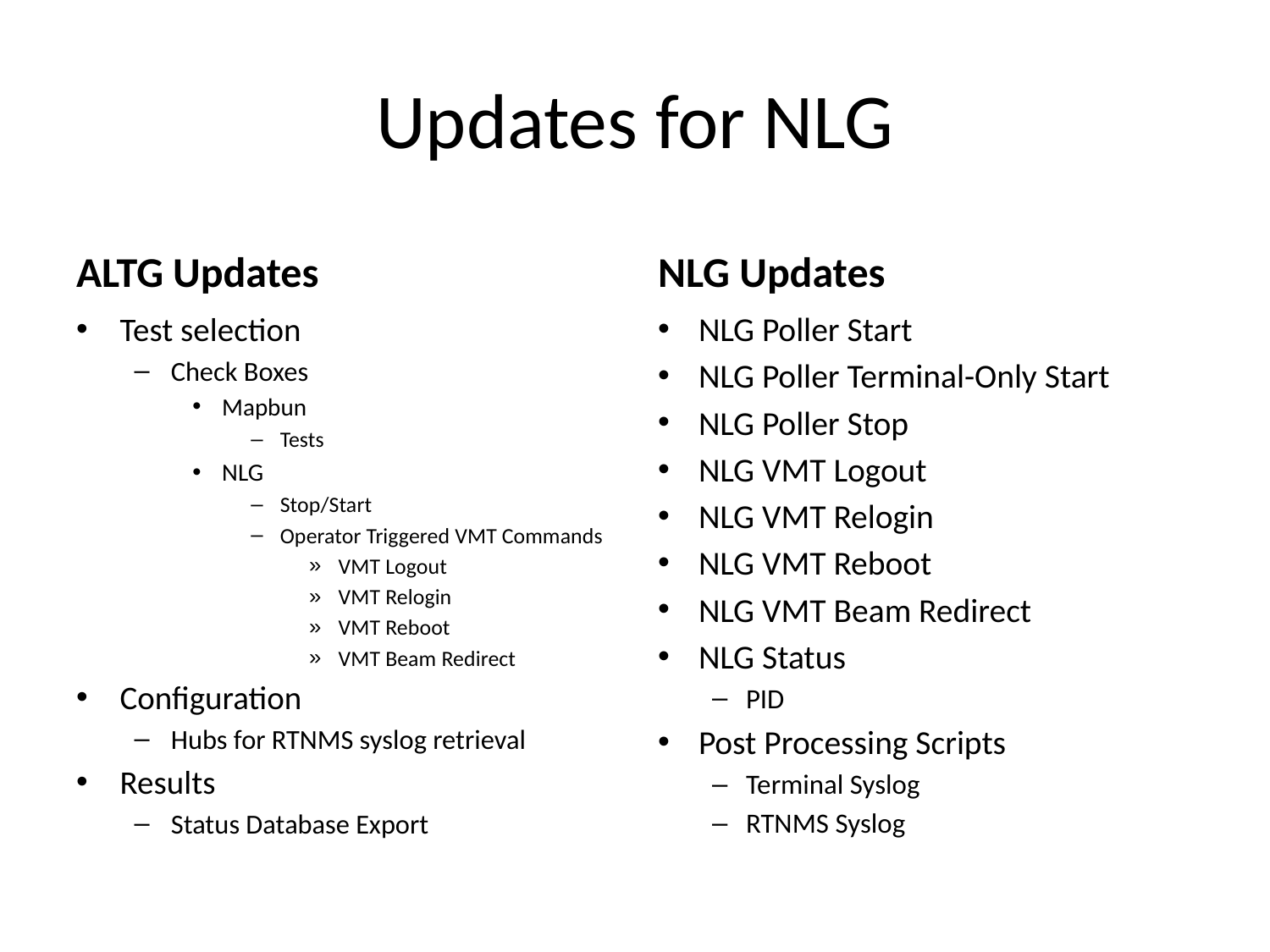

# Updates for NLG
ALTG Updates
NLG Updates
Test selection
Check Boxes
Mapbun
Tests
NLG
Stop/Start
Operator Triggered VMT Commands
VMT Logout
VMT Relogin
VMT Reboot
VMT Beam Redirect
Configuration
Hubs for RTNMS syslog retrieval
Results
Status Database Export

NLG Poller Start
NLG Poller Terminal-Only Start
NLG Poller Stop
NLG VMT Logout
NLG VMT Relogin
NLG VMT Reboot
NLG VMT Beam Redirect
NLG Status
PID
Post Processing Scripts
Terminal Syslog
RTNMS Syslog